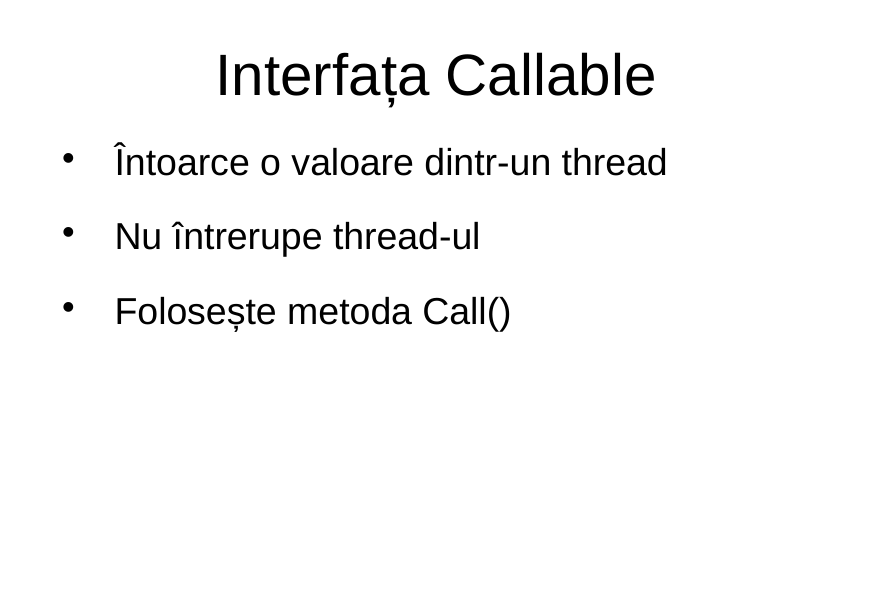

Interfața Callable
Întoarce o valoare dintr-un thread
Nu întrerupe thread-ul
Folosește metoda Call()